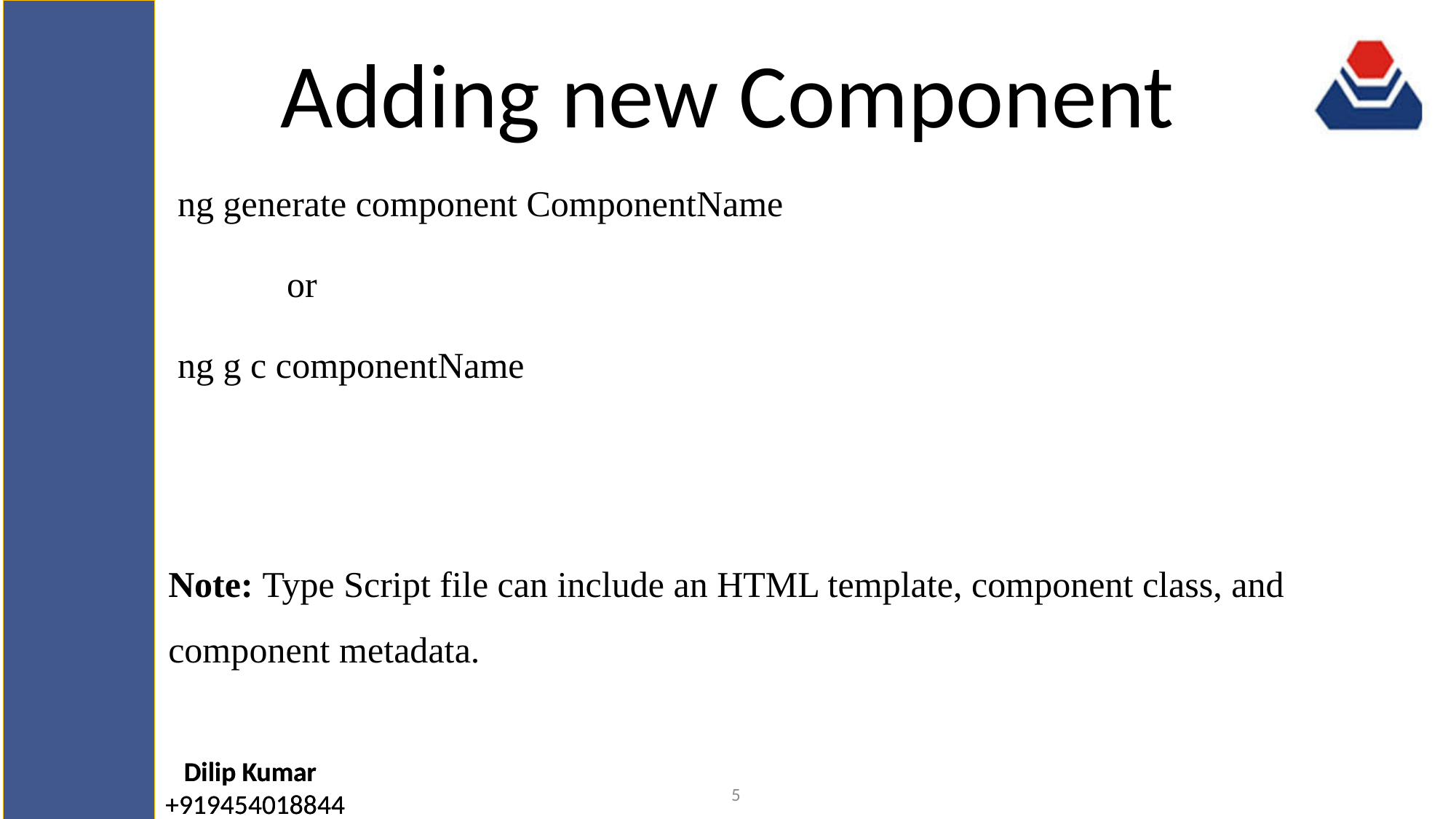

# Adding new Component
ng generate component ComponentName
	or
ng g c componentName

Note: Type Script file can include an HTML template, component class, and component metadata.
5